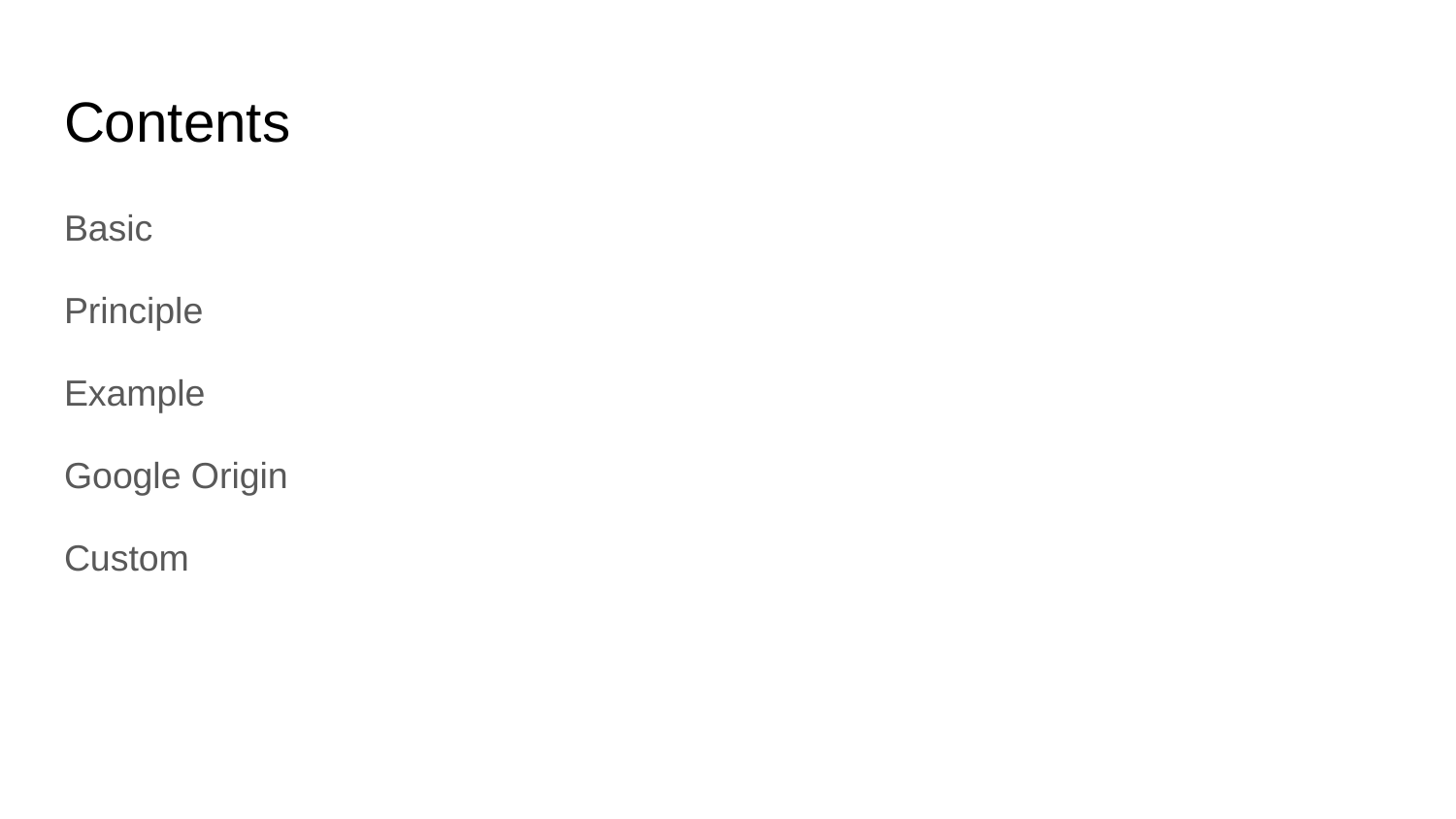

# Contents
Basic
Principle
Example
Google Origin
Custom